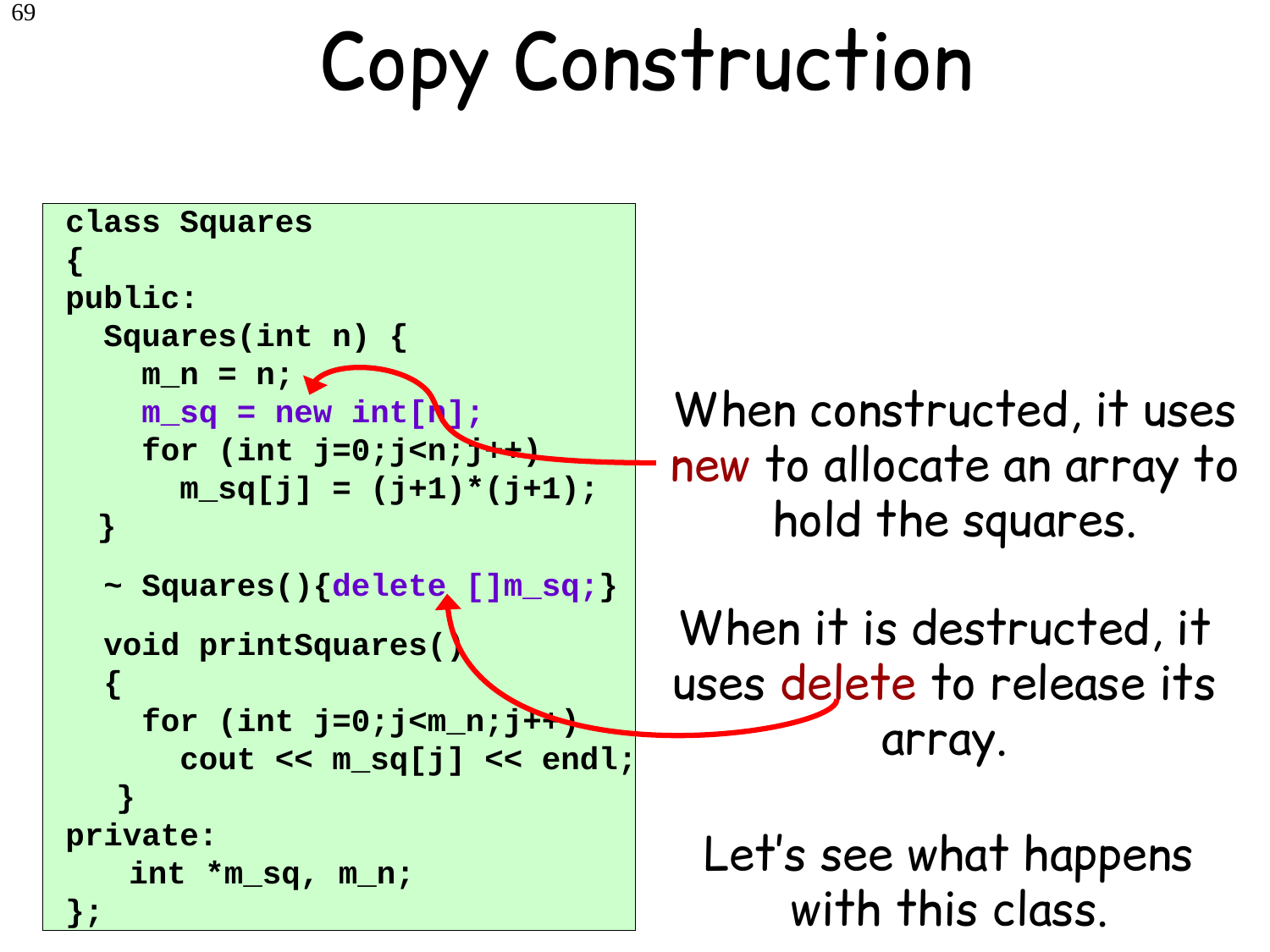

Copy Construction
69
class Squares
{
public:
  Squares(int n) {
    m_n = n;
    m_sq = new int[n];
    for (int j=0;j<n;j++)
      m_sq[j] = (j+1)*(j+1);
     }

  ~ Squares(){delete []m_sq;}

  void printSquares()
  {
    for (int j=0;j<m_n;j++)
      cout << m_sq[j] << endl;
      }
private:
	int *m_sq, m_n;
};

When constructed, it uses new to allocate an array to hold the squares.

When it is destructed, it uses delete to release its array.

Let’s see what happens with this class.